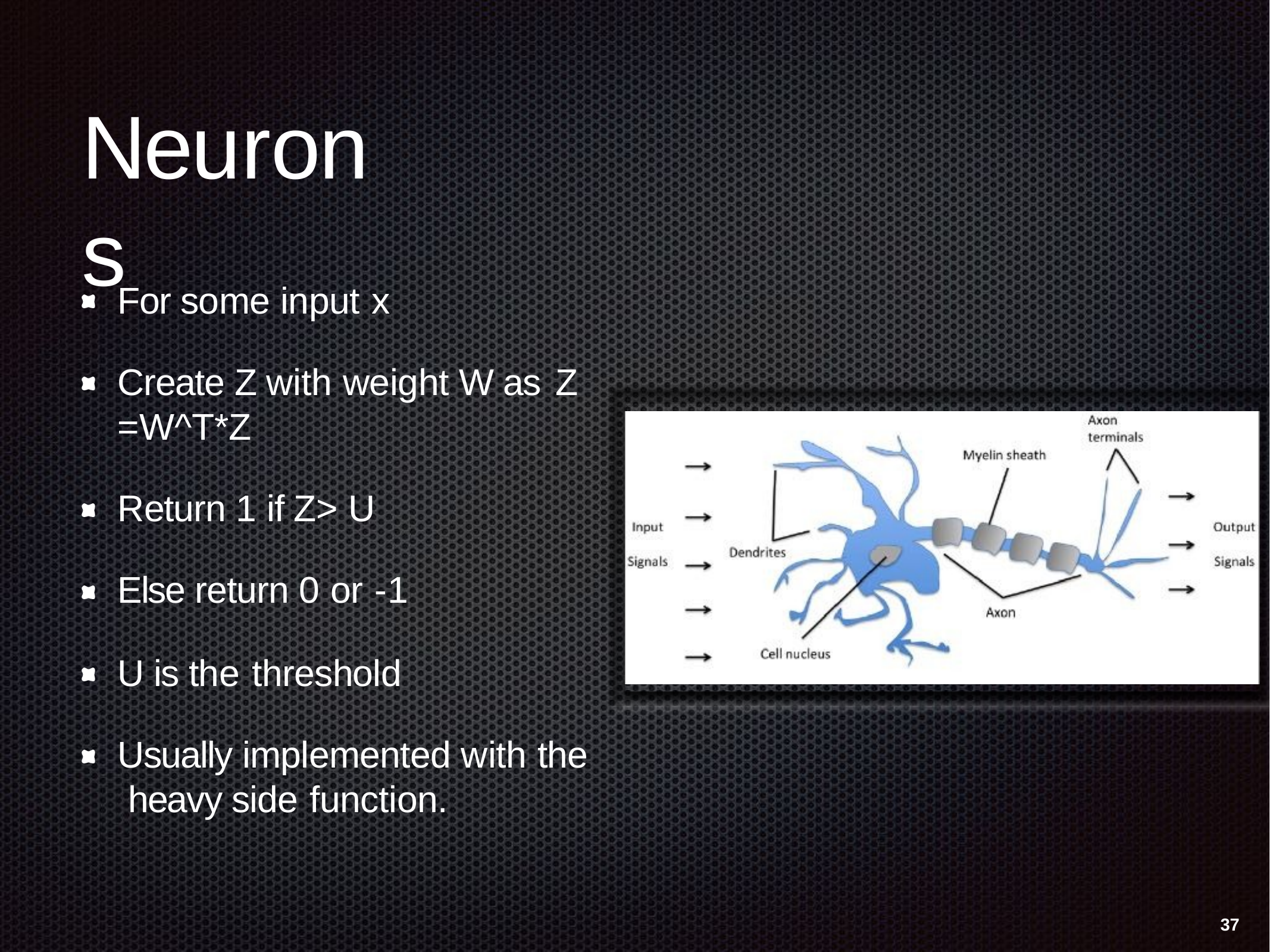

# Neurons
For some input x
Create Z with weight W as Z
=W^T*Z
Return 1 if Z> U  Else return 0 or -1
U is the threshold
Usually implemented with the  heavy side function.

37